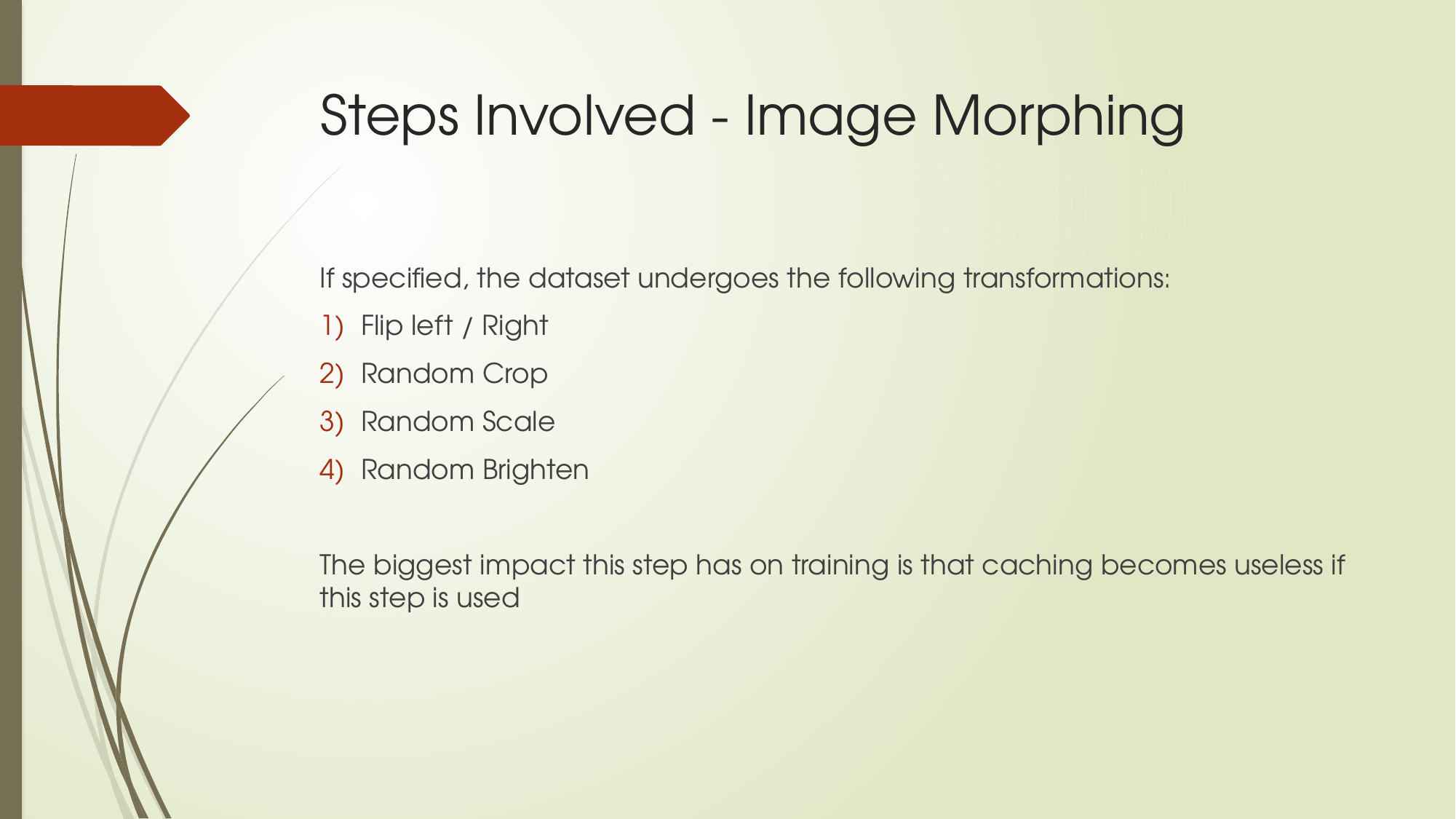

# Steps Involved - Image Morphing
If specified, the dataset undergoes the following transformations:
Flip left / Right
Random Crop
Random Scale
Random Brighten

The biggest impact this step has on training is that caching becomes useless if this step is used